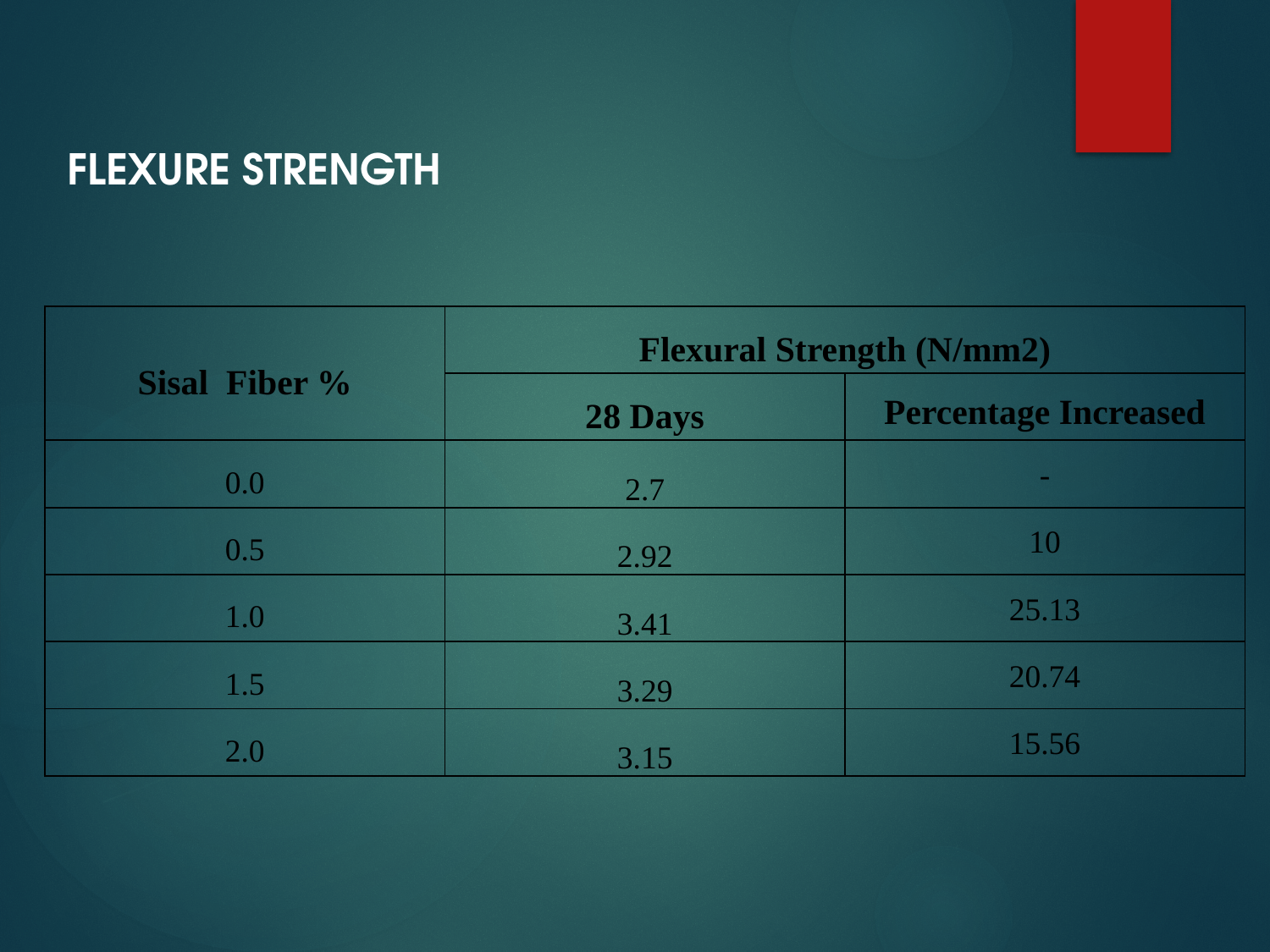

FLEXURE STRENGTH
| Sisal Fiber % | Flexural Strength (N/mm2) |  |
| --- | --- | --- |
|  | 28 Days | Percentage Increased |
| 0.0 | 2.7 | - |
| 0.5 | 2.92 | 10 |
| 1.0 | 3.41 | 25.13 |
| 1.5 | 3.29 | 20.74 |
| 2.0 | 3.15 | 15.56 |